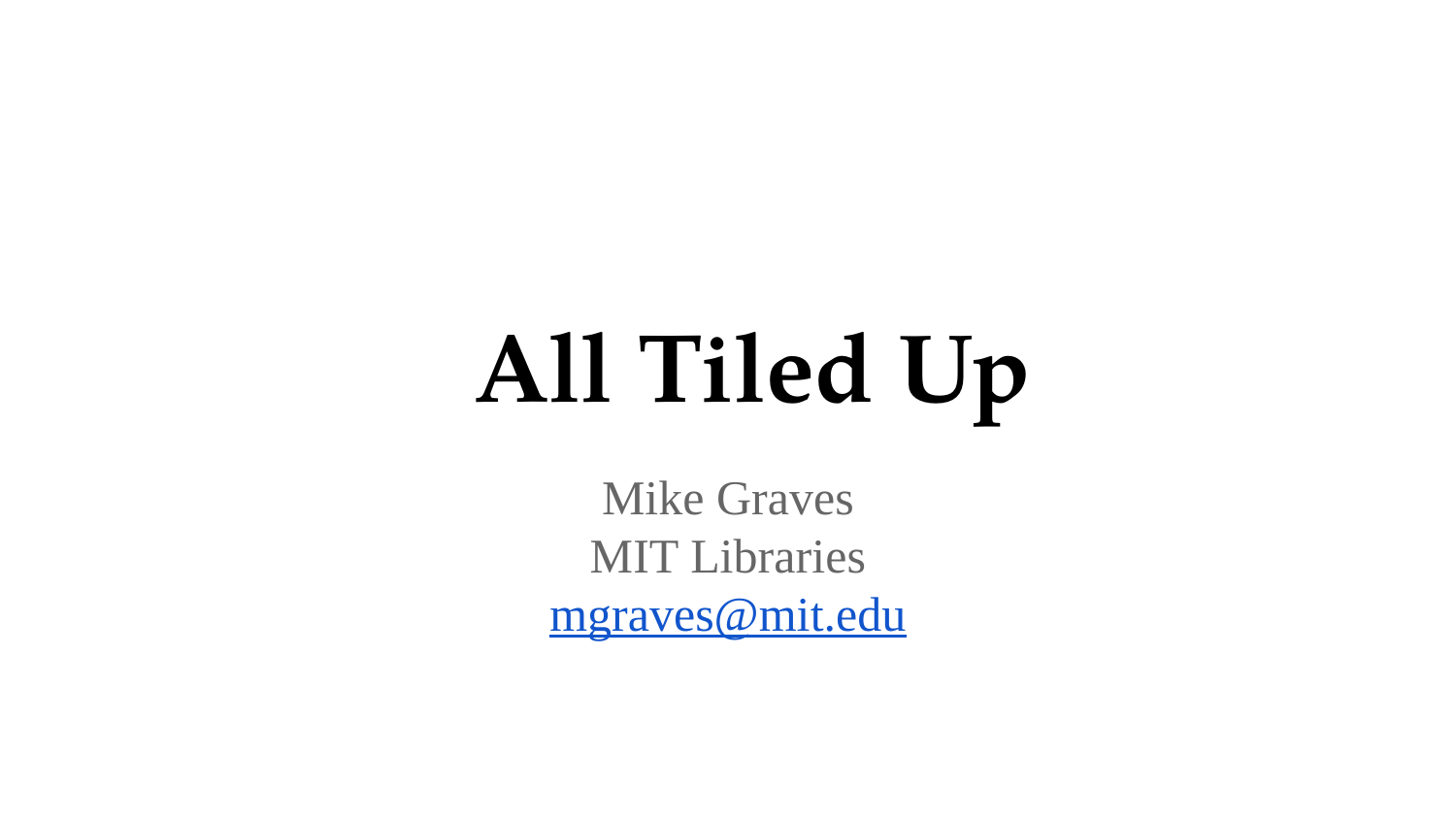

# All Tiled Up
Mike Graves
MIT Libraries
mgraves@mit.edu